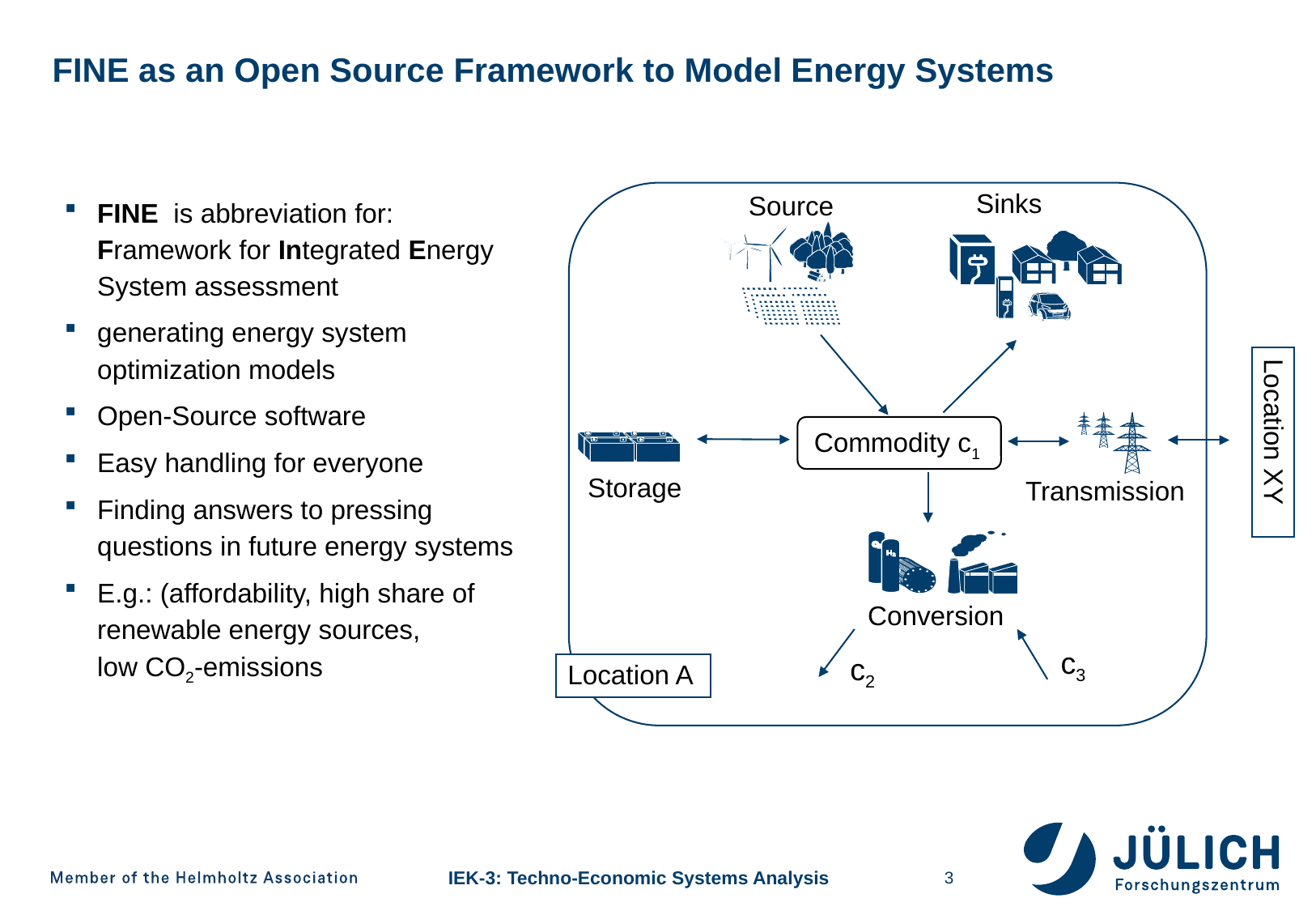

# FINE as an Open Source Framework to Model Energy Systems

Sinks

Source

Transmission
Commodity c1

Storage

Conversion
c3
c2
FINE  is abbreviation for:
Framework for Integrated Energy System assessment
generating energy system optimization models
Open-Source software
Easy handling for everyone
Finding answers to pressing questions in future energy systems
E.g.: (affordability, high share of renewable energy sources,
low CO2-emissions
Location XY
Location A

3